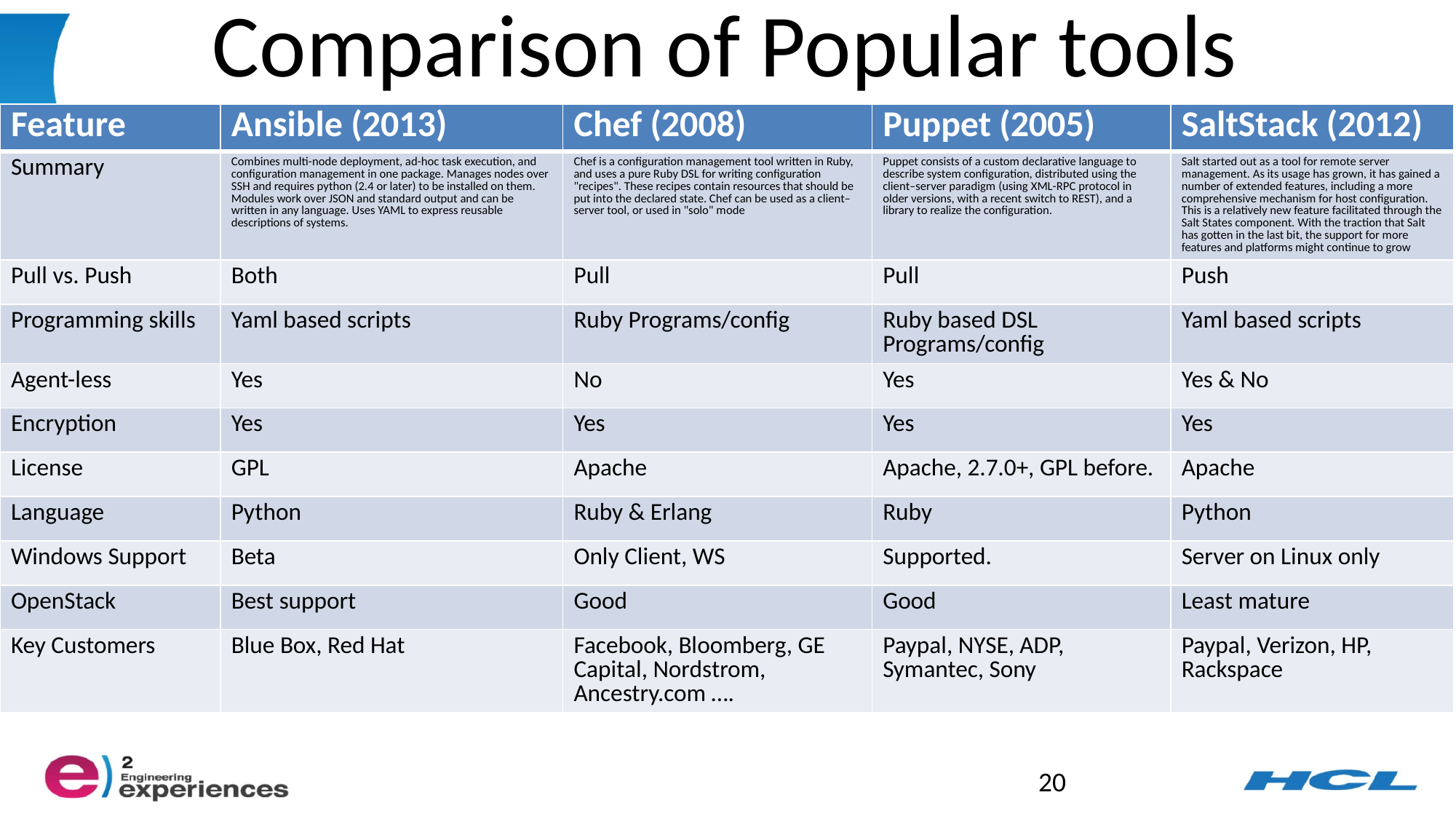

# Comparison of Popular tools
| Feature | Ansible (2013) | Chef (2008) | Puppet (2005) | SaltStack (2012) |
| --- | --- | --- | --- | --- |
| Summary | Combines multi-node deployment, ad-hoc task execution, and configuration management in one package. Manages nodes over SSH and requires python (2.4 or later) to be installed on them. Modules work over JSON and standard output and can be written in any language. Uses YAML to express reusable descriptions of systems. | Chef is a configuration management tool written in Ruby, and uses a pure Ruby DSL for writing configuration "recipes". These recipes contain resources that should be put into the declared state. Chef can be used as a client–server tool, or used in "solo" mode | Puppet consists of a custom declarative language to describe system configuration, distributed using the client–server paradigm (using XML-RPC protocol in older versions, with a recent switch to REST), and a library to realize the configuration. | Salt started out as a tool for remote server management. As its usage has grown, it has gained a number of extended features, including a more comprehensive mechanism for host configuration. This is a relatively new feature facilitated through the Salt States component. With the traction that Salt has gotten in the last bit, the support for more features and platforms might continue to grow |
| Pull vs. Push | Both | Pull | Pull | Push |
| Programming skills | Yaml based scripts | Ruby Programs/config | Ruby based DSL Programs/config | Yaml based scripts |
| Agent-less | Yes | No | Yes | Yes & No |
| Encryption | Yes | Yes | Yes | Yes |
| License | GPL | Apache | Apache, 2.7.0+, GPL before. | Apache |
| Language | Python | Ruby & Erlang | Ruby | Python |
| Windows Support | Beta | Only Client, WS | Supported. | Server on Linux only |
| OpenStack | Best support | Good | Good | Least mature |
| Key Customers | Blue Box, Red Hat | Facebook, Bloomberg, GE Capital, Nordstrom, Ancestry.com …. | Paypal, NYSE, ADP, Symantec, Sony | Paypal, Verizon, HP, Rackspace |
20